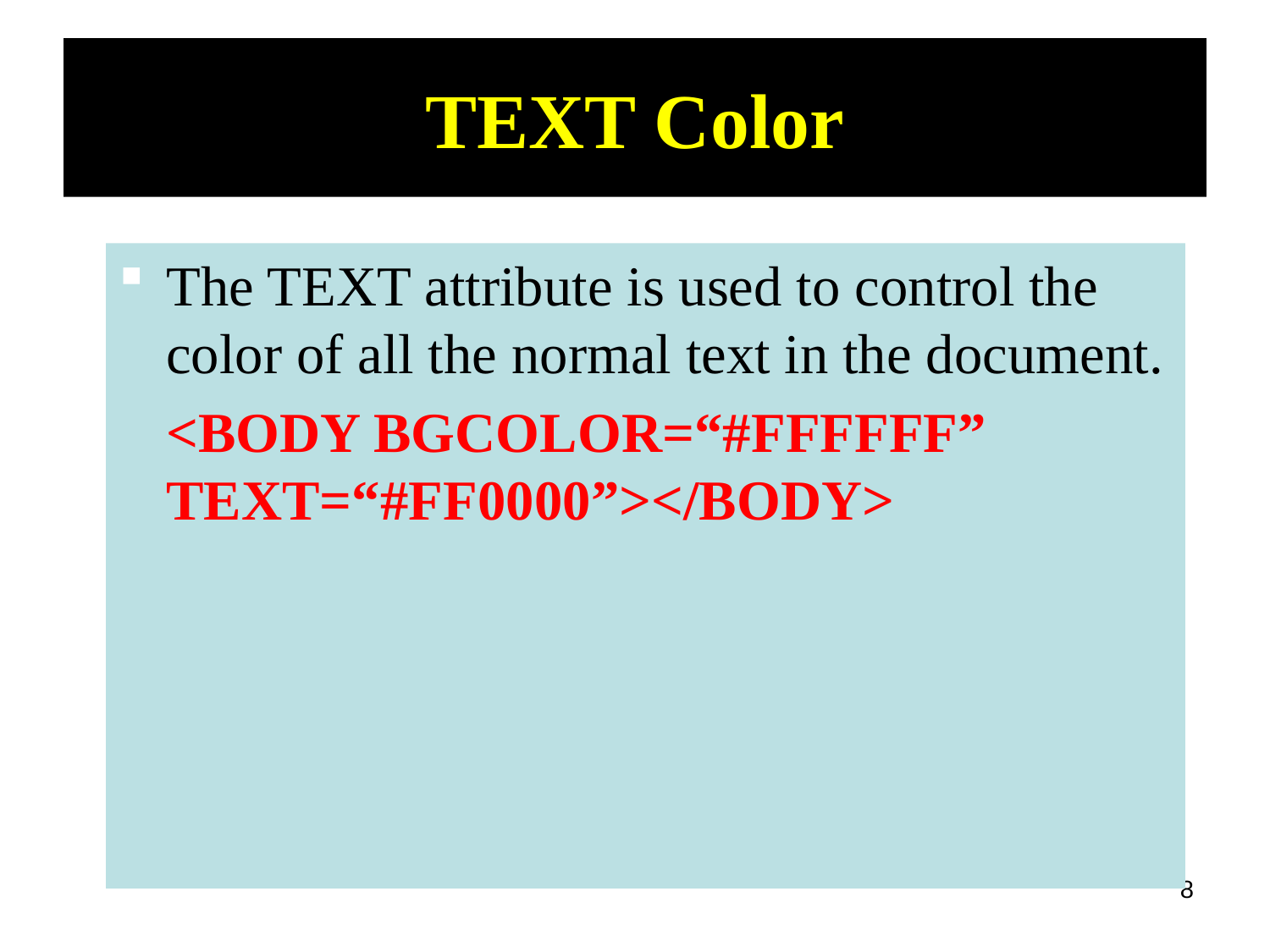

# TEXT Color
The TEXT attribute is used to control the color of all the normal text in the document.
	<BODY BGCOLOR=“#FFFFFF” TEXT=“#FF0000”></BODY>
8